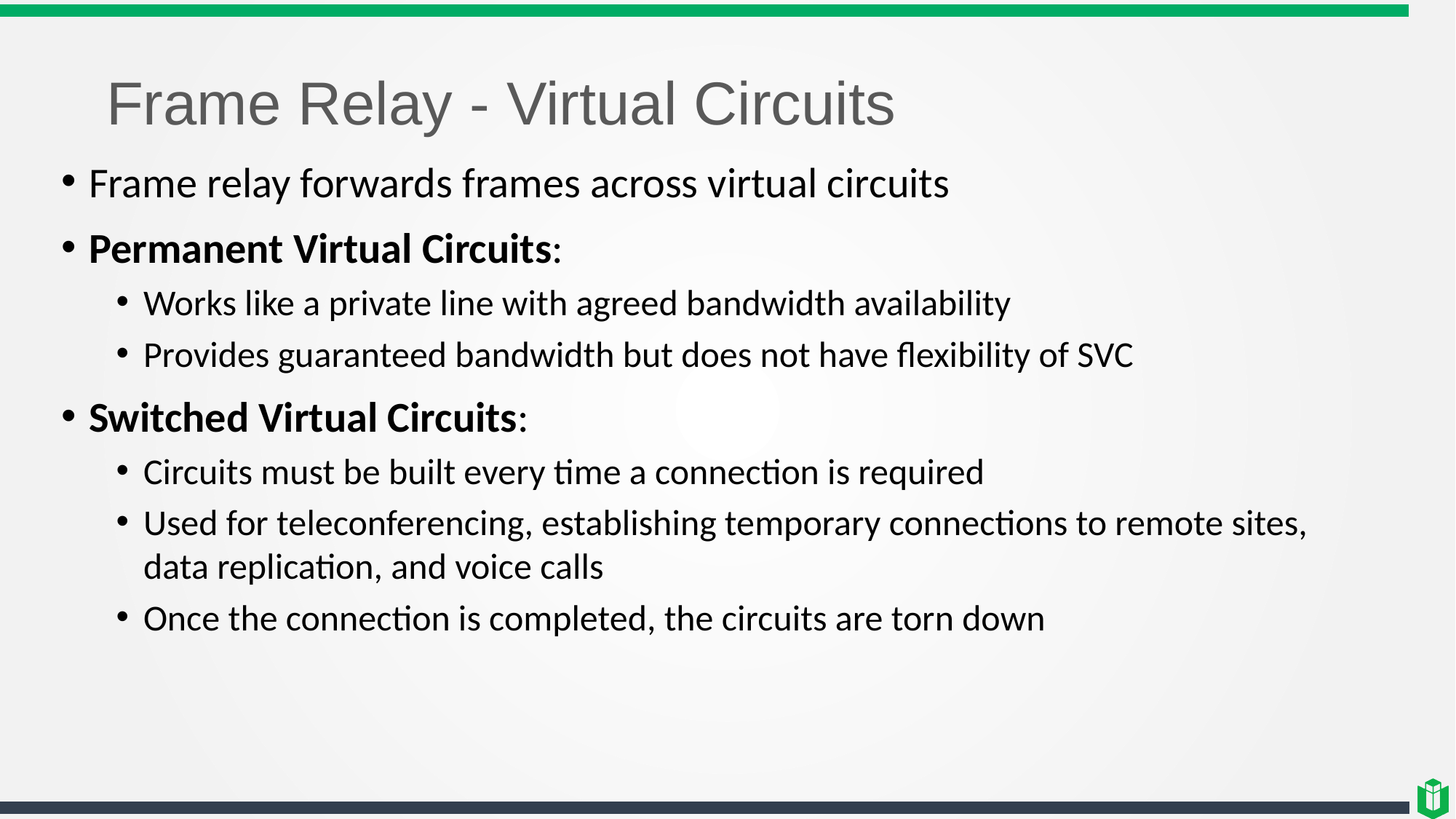

# Frame Relay - Virtual Circuits
Frame relay forwards frames across virtual circuits
Permanent Virtual Circuits:
Works like a private line with agreed bandwidth availability
Provides guaranteed bandwidth but does not have flexibility of SVC
Switched Virtual Circuits:
Circuits must be built every time a connection is required
Used for teleconferencing, establishing temporary connections to remote sites, data replication, and voice calls
Once the connection is completed, the circuits are torn down